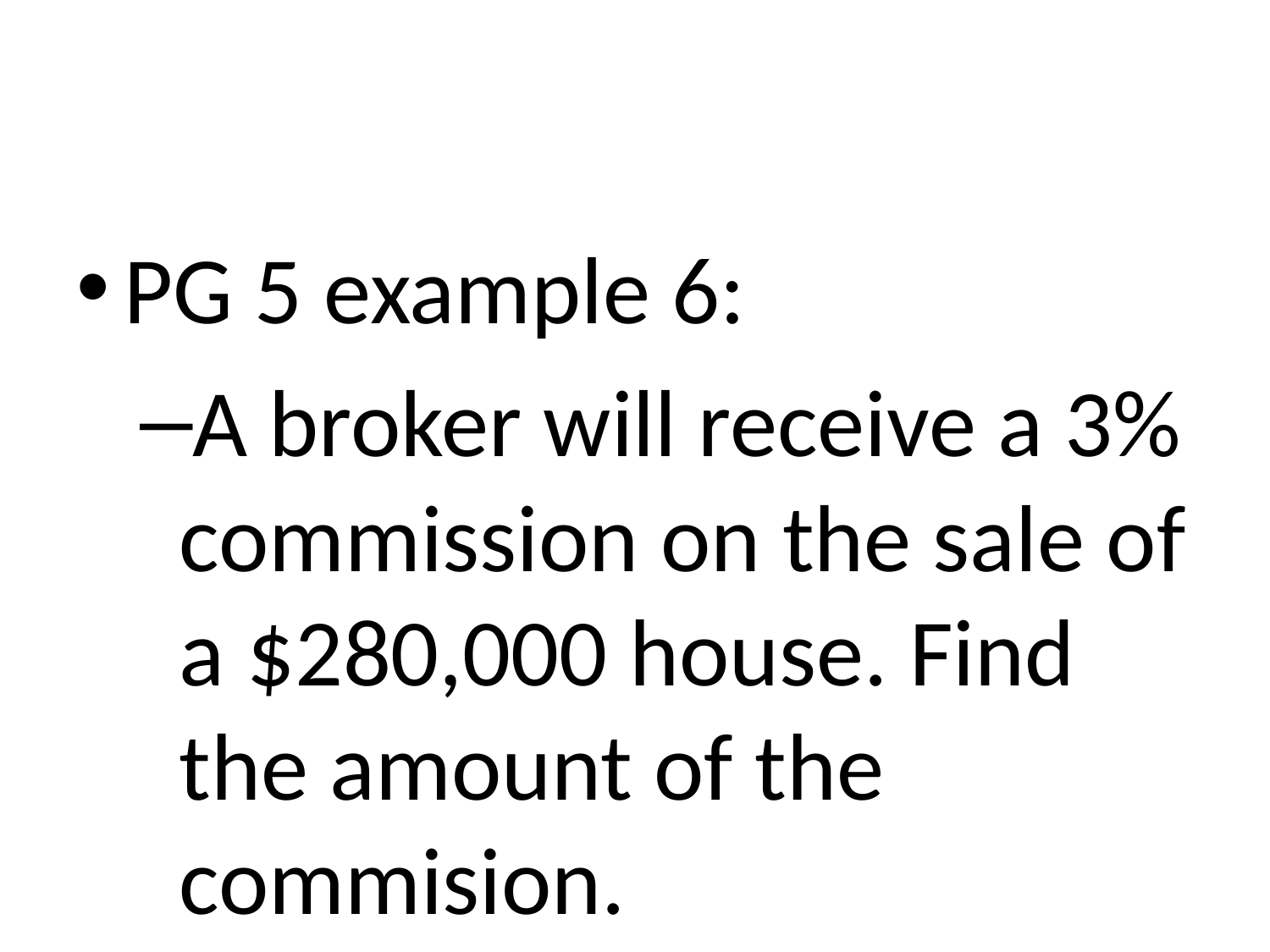

#
PG 5 example 6:
A broker will receive a 3% commission on the sale of a $280,000 house. Find the amount of the commision.